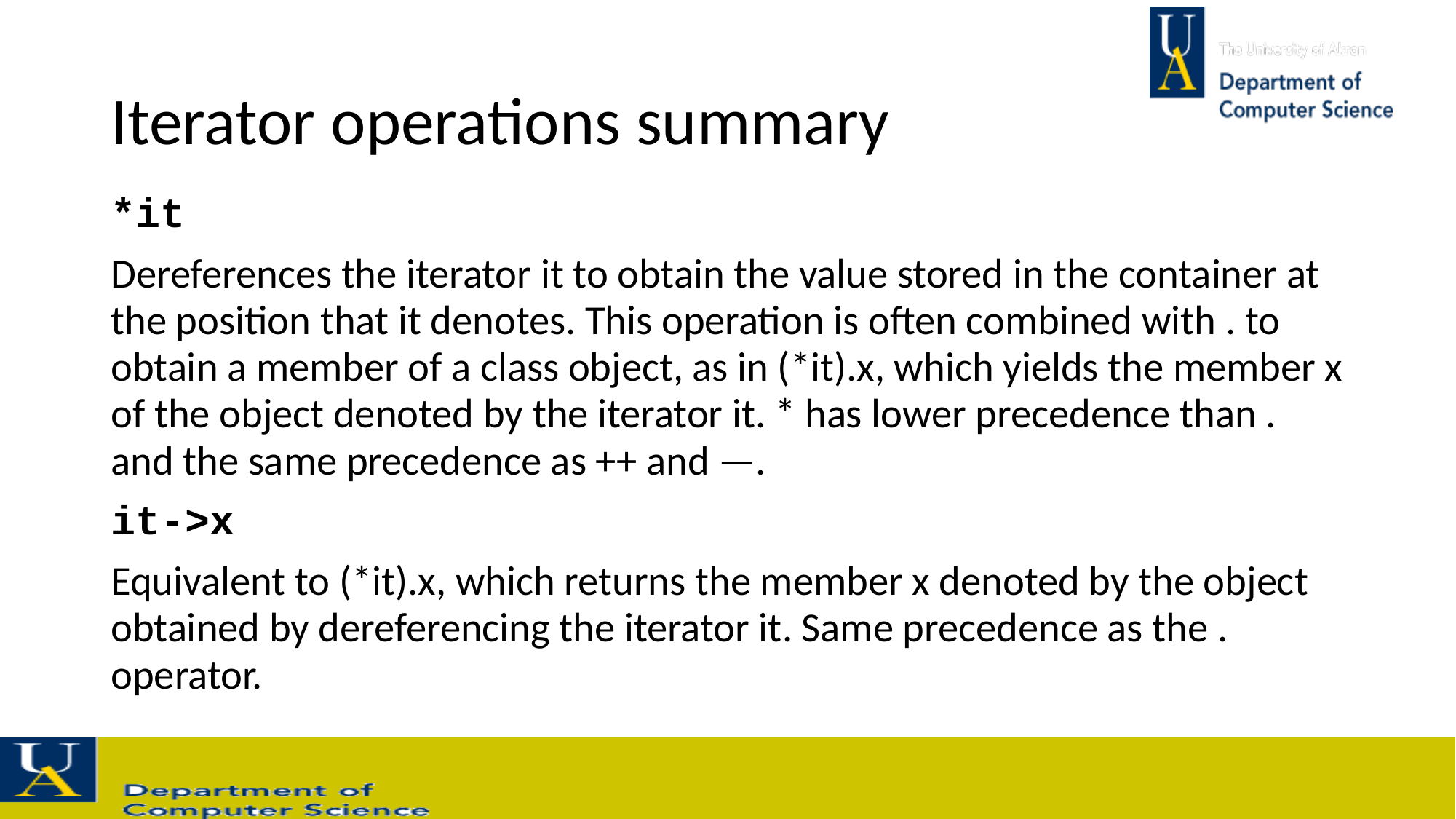

# Iterator operations summary
*it
Dereferences the iterator it to obtain the value stored in the container at the position that it denotes. This operation is often combined with . to obtain a member of a class object, as in (*it).x, which yields the member x of the object denoted by the iterator it. * has lower precedence than . and the same precedence as ++ and —.
it->x
Equivalent to (*it).x, which returns the member x denoted by the object obtained by dereferencing the iterator it. Same precedence as the . operator.